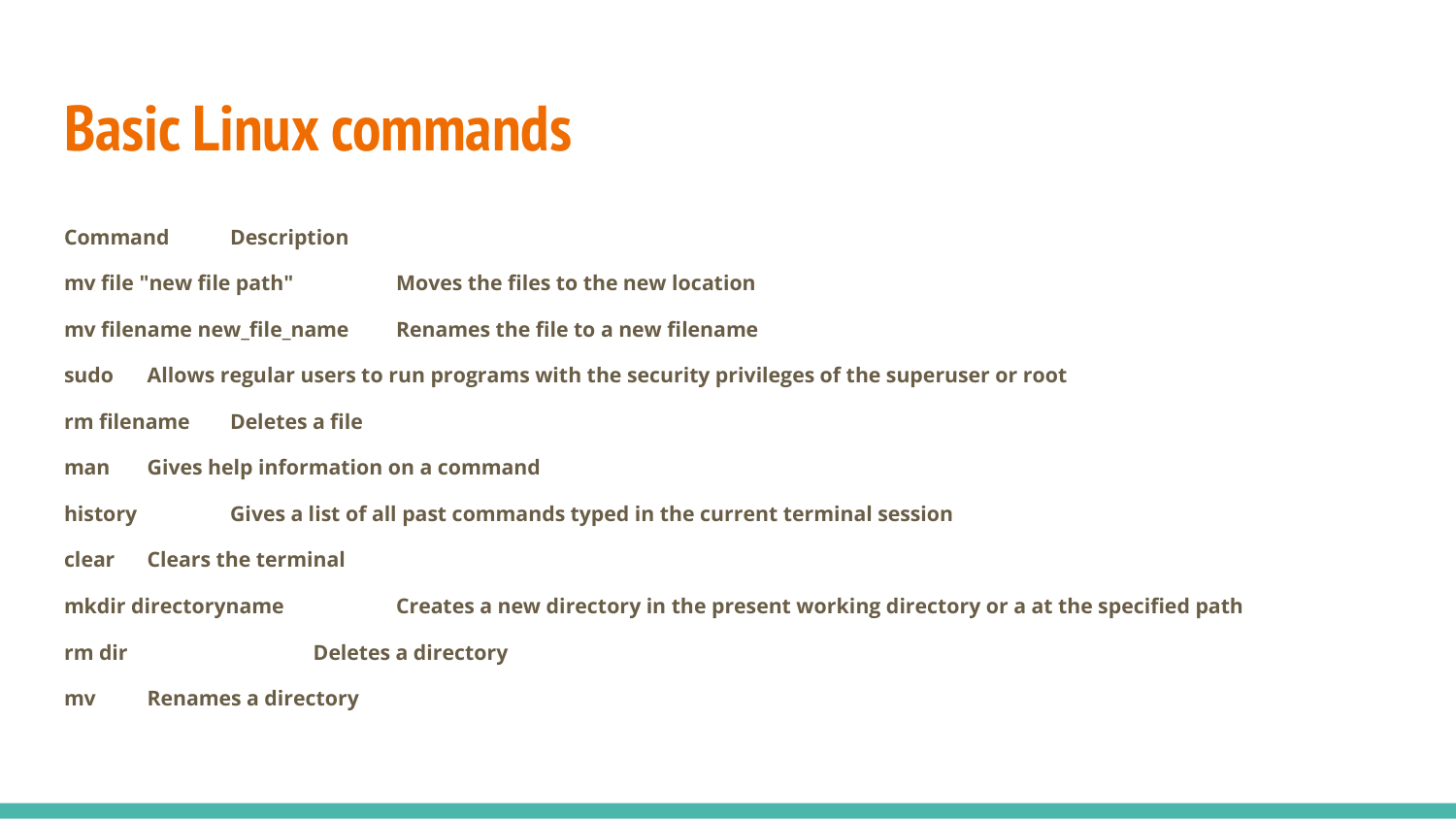

# Basic Linux commands
Command    				Description
mv file "new file path"     		Moves the files to the new location
mv filename new_file_name     	Renames the file to a new filename
sudo     				Allows regular users to run programs with the security privileges of the superuser or root
rm filename     			Deletes a file
man     					Gives help information on a command
history     				Gives a list of all past commands typed in the current terminal session
clear     				Clears the terminal
mkdir directoryname   	 	Creates a new directory in the present working directory or a at the specified path
rm dir    	 			Deletes a directory
mv     					Renames a directory